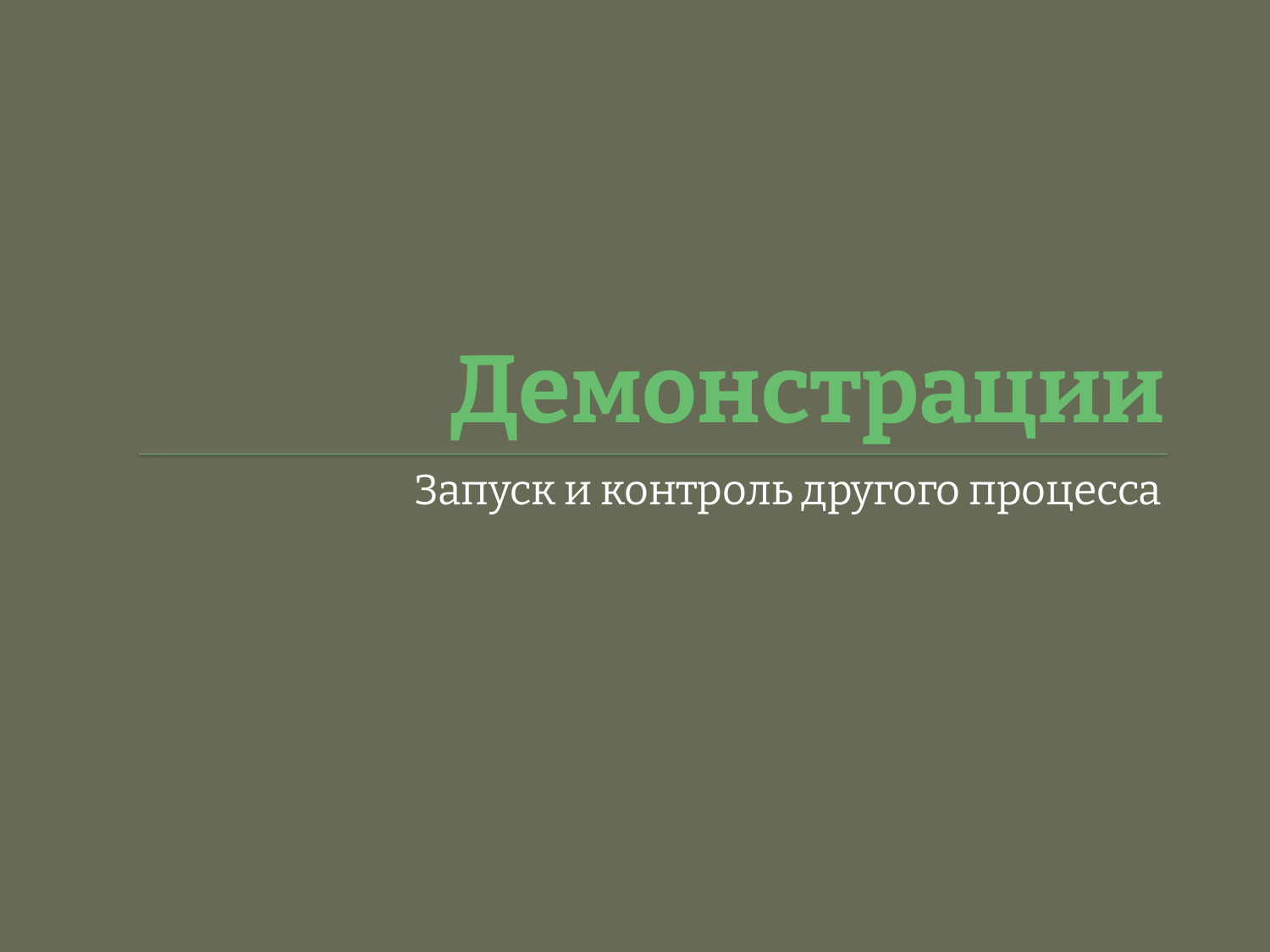

# Демонстрации
Запуск и контроль другого процесса